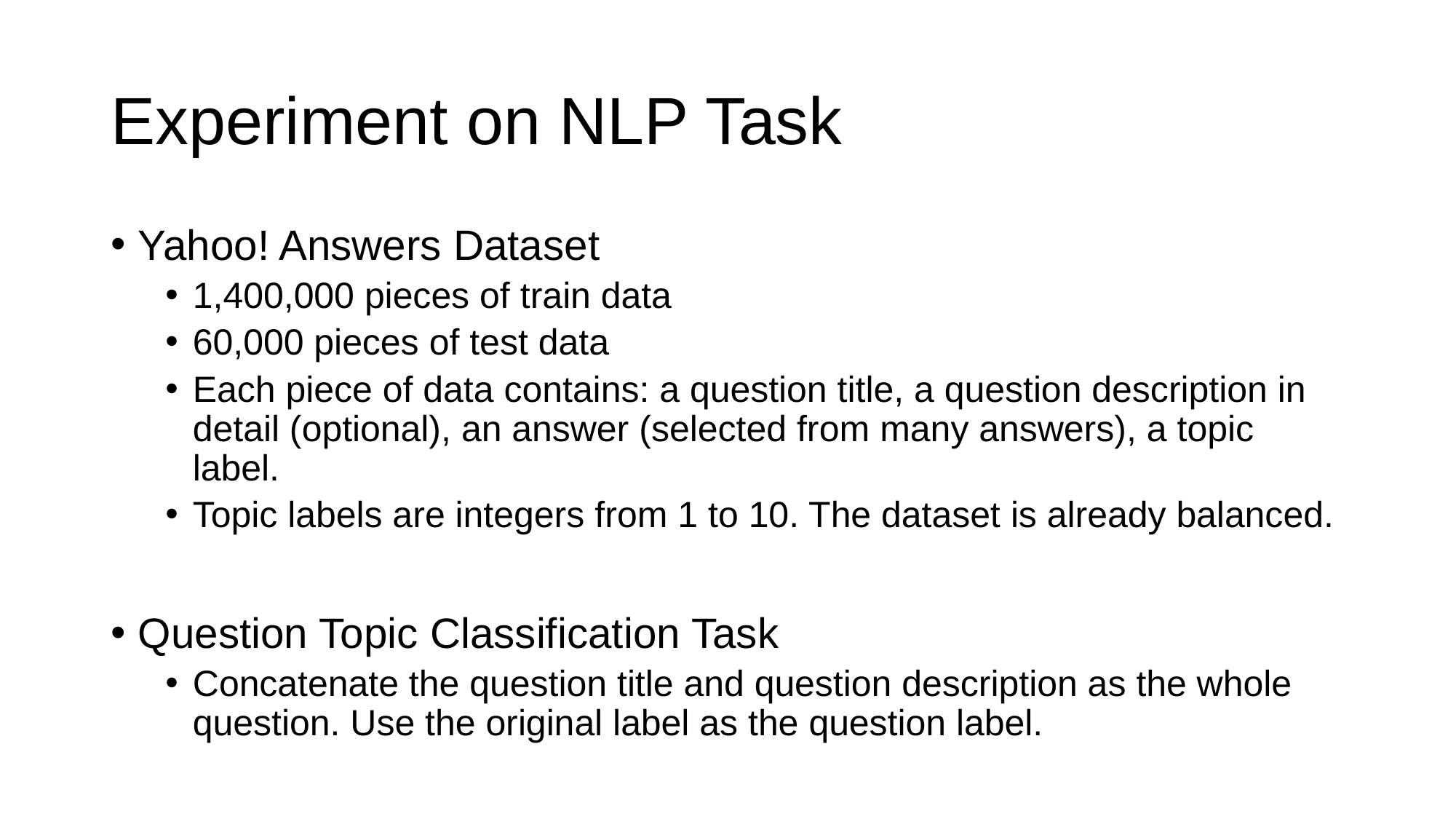

# Experiment on NLP Task
Yahoo! Answers Dataset
1,400,000 pieces of train data
60,000 pieces of test data
Each piece of data contains: a question title, a question description in detail (optional), an answer (selected from many answers), a topic label.
Topic labels are integers from 1 to 10. The dataset is already balanced.

Question Topic Classification Task
Concatenate the question title and question description as the whole question. Use the original label as the question label.